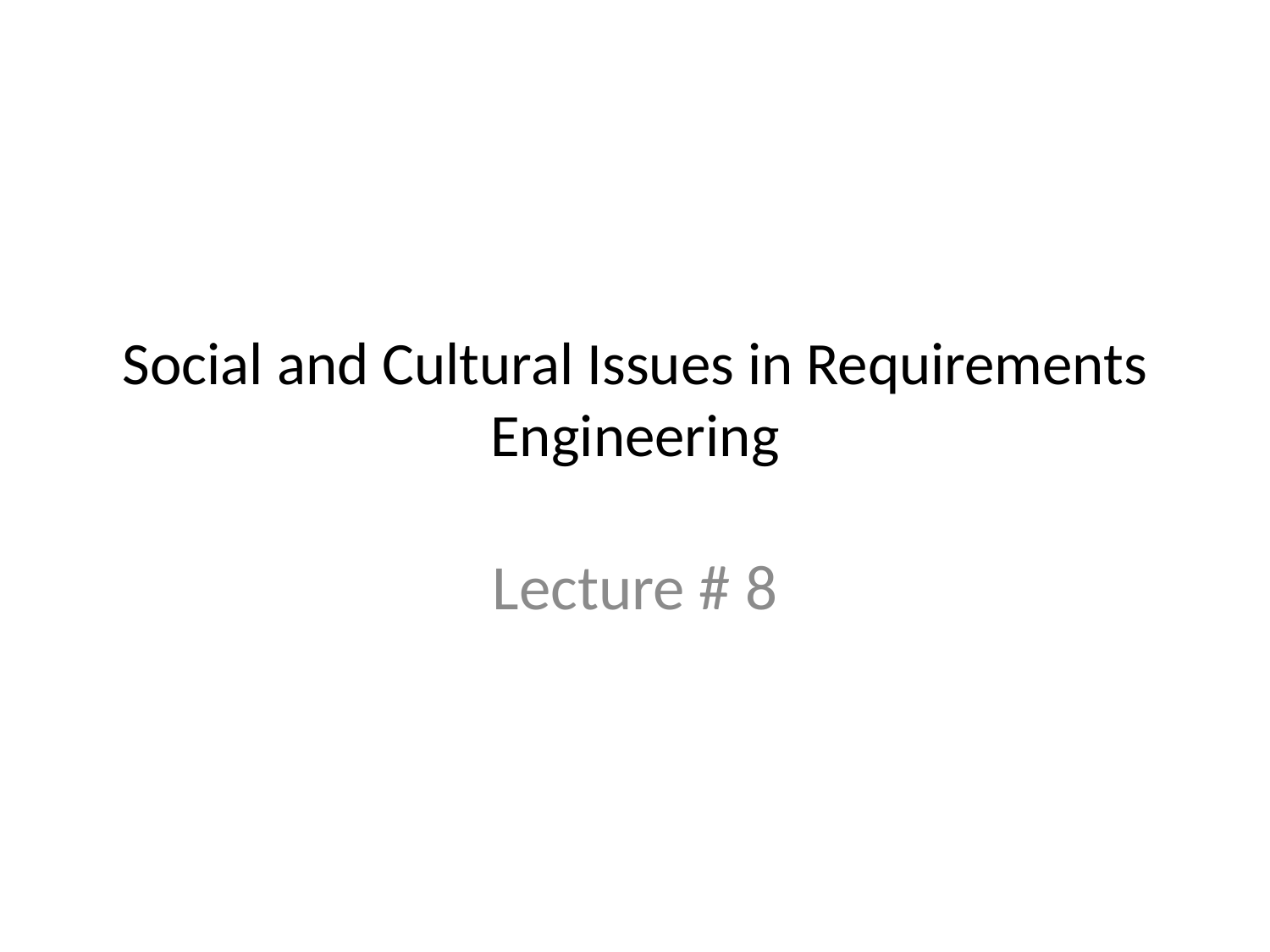

# Social and Cultural Issues in Requirements Engineering
Lecture # 8